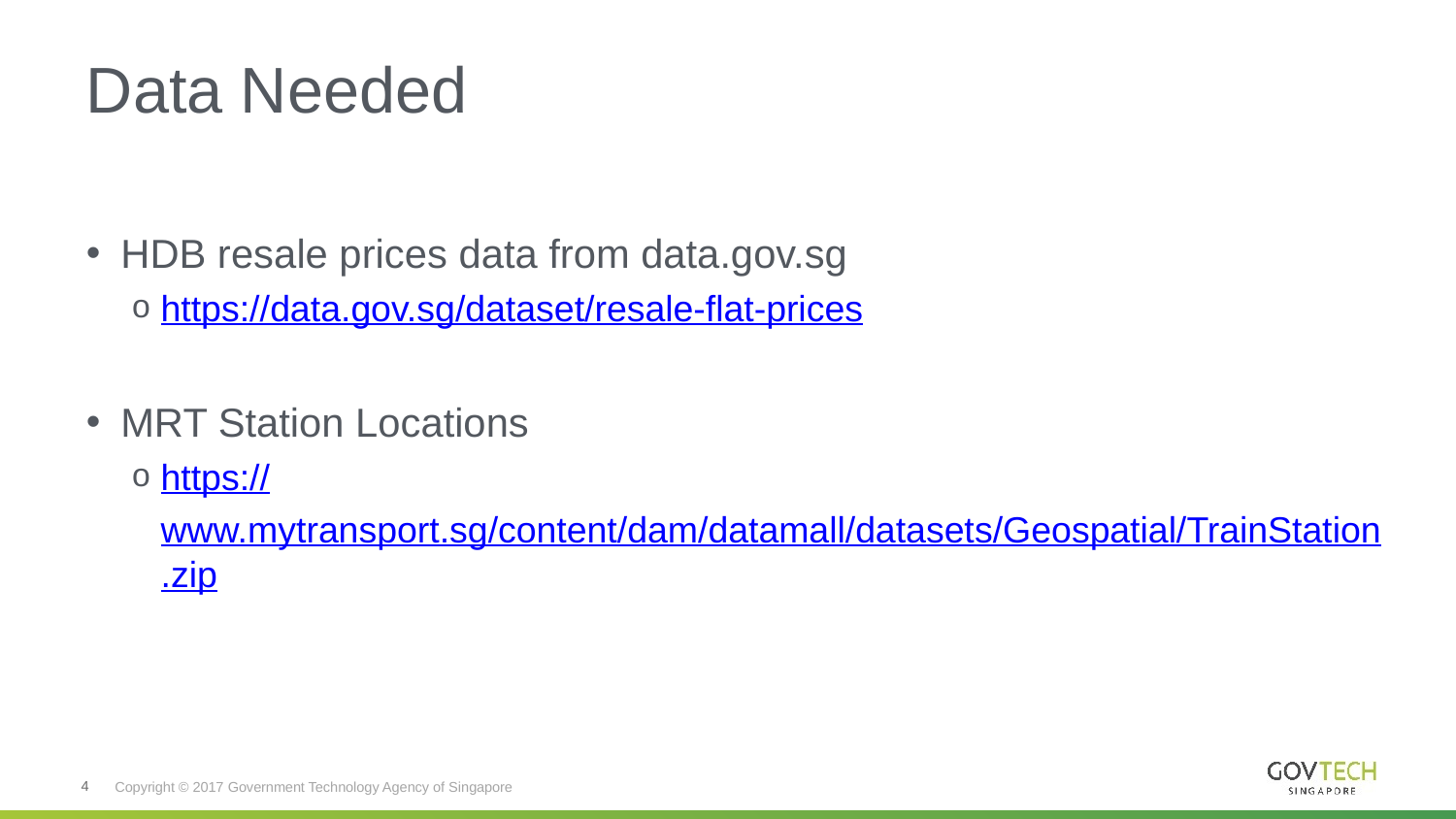

# Data Needed
HDB resale prices data from data.gov.sg
https://data.gov.sg/dataset/resale-flat-prices

MRT Station Locations
https://www.mytransport.sg/content/dam/datamall/datasets/Geospatial/TrainStation.zip
4